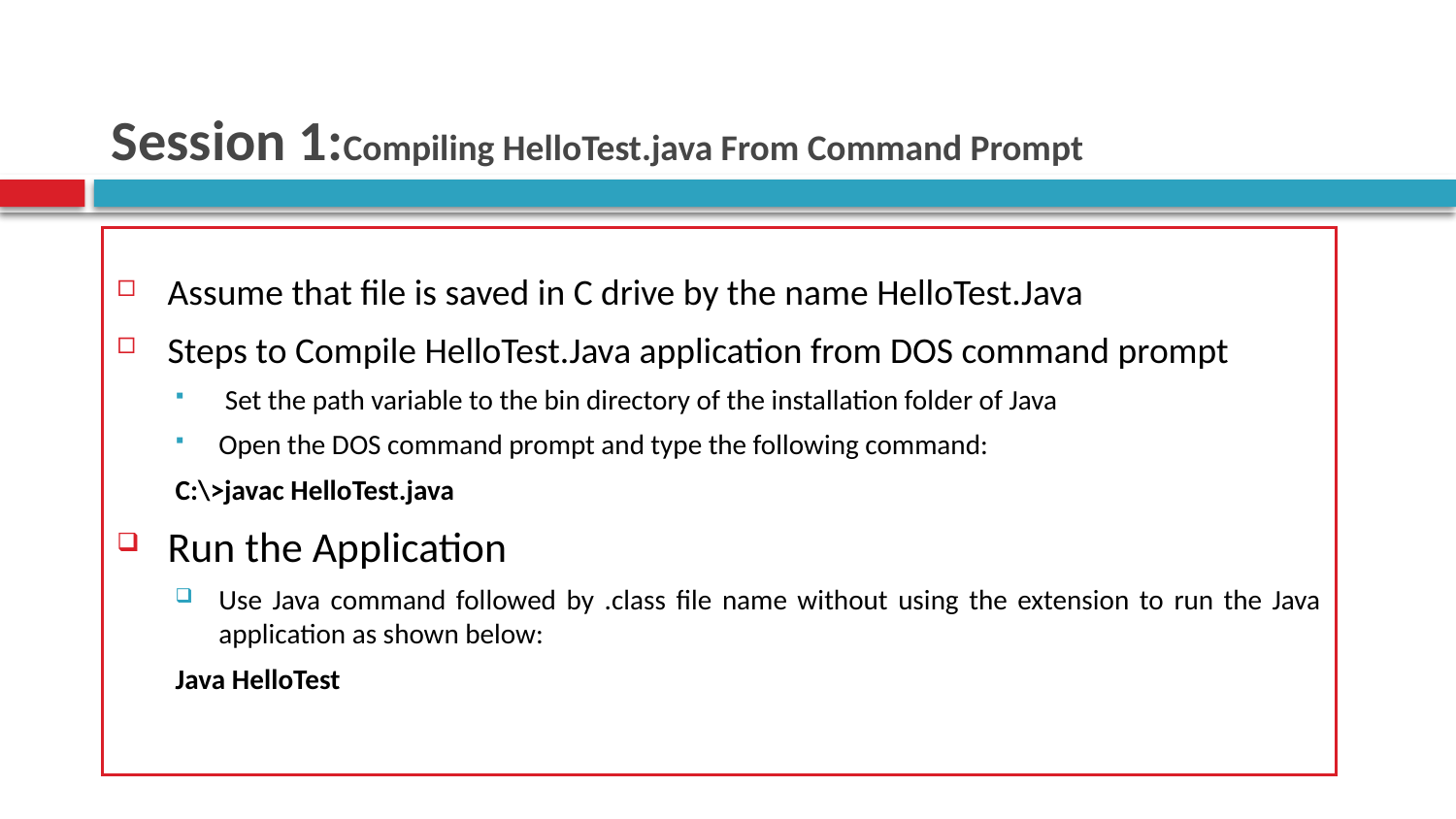

# Session 1:Compiling HelloTest.java From Command Prompt

Assume that file is saved in C drive by the name HelloTest.Java
Steps to Compile HelloTest.Java application from DOS command prompt
 Set the path variable to the bin directory of the installation folder of Java
Open the DOS command prompt and type the following command:
C:\>javac HelloTest.java
Run the Application
Use Java command followed by .class file name without using the extension to run the Java application as shown below:
Java HelloTest